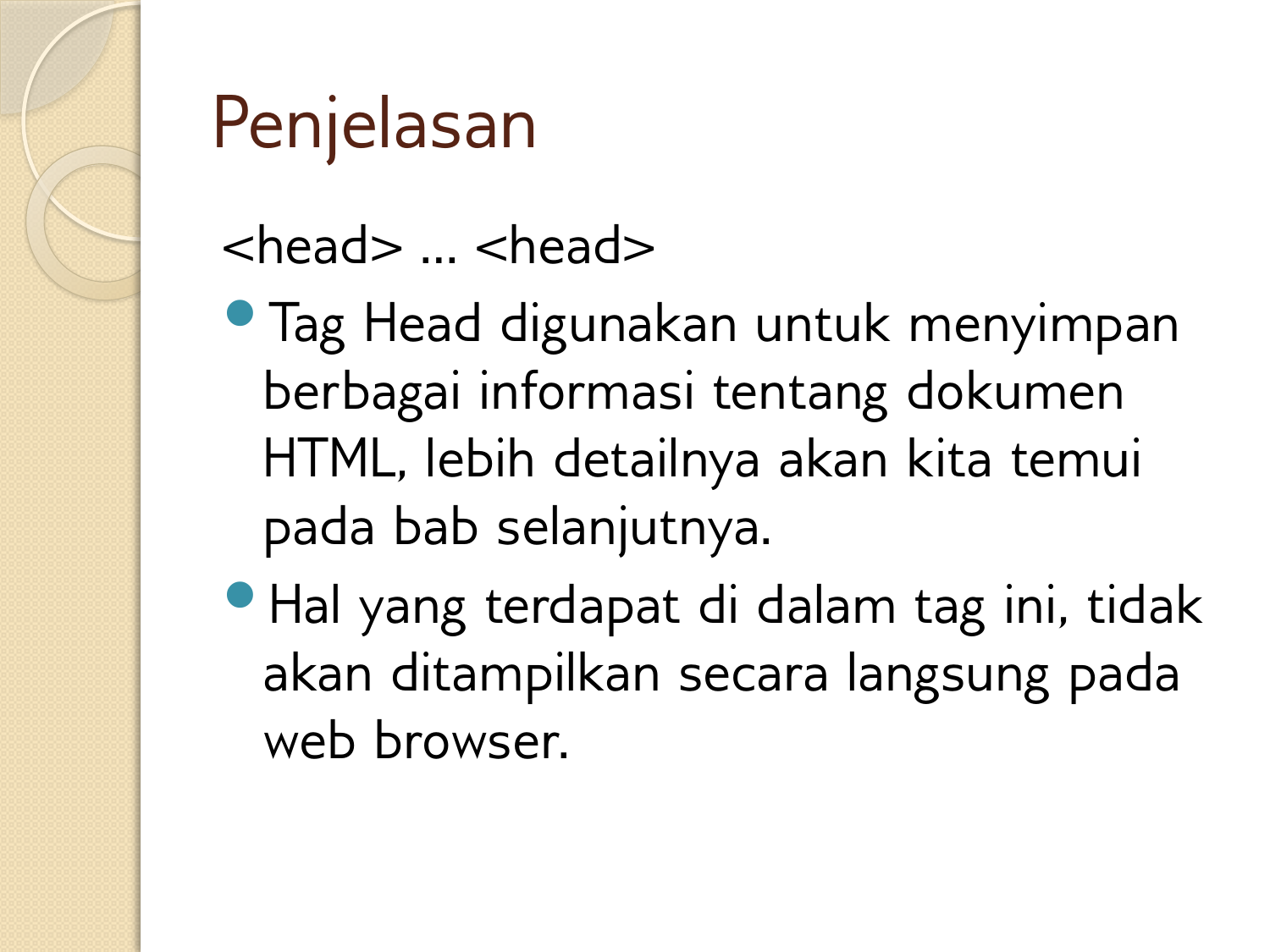

# Penjelasan
<head> … <head>
Tag Head digunakan untuk menyimpan berbagai informasi tentang dokumen HTML, lebih detailnya akan kita temui pada bab selanjutnya.
Hal yang terdapat di dalam tag ini, tidak akan ditampilkan secara langsung pada web browser.